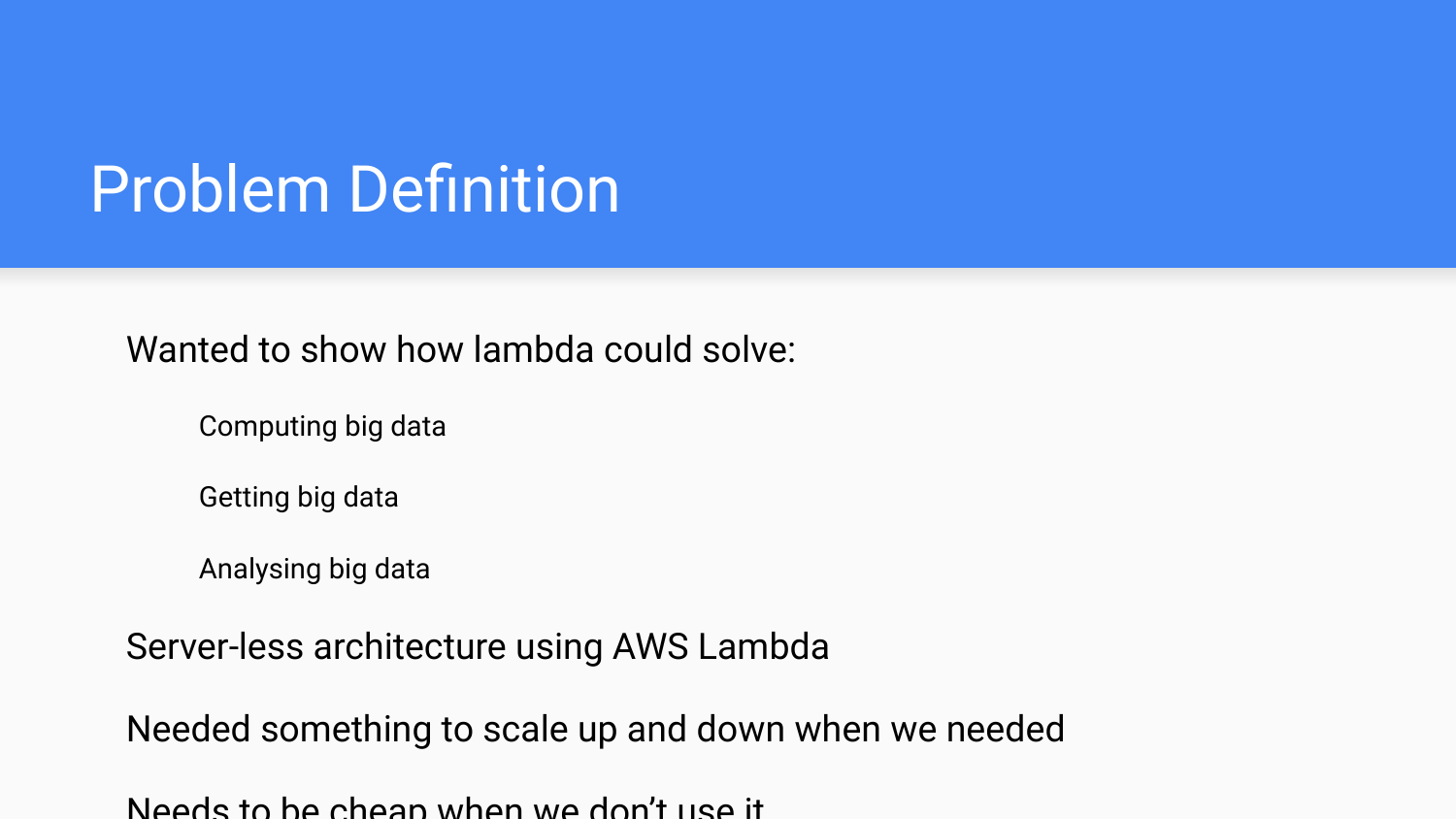

# Problem Definition
Wanted to show how lambda could solve:
Computing big data
Getting big data
Analysing big data
Server-less architecture using AWS Lambda
Needed something to scale up and down when we needed
Needs to be cheap when we don’t use it
Can be invoked programmatically